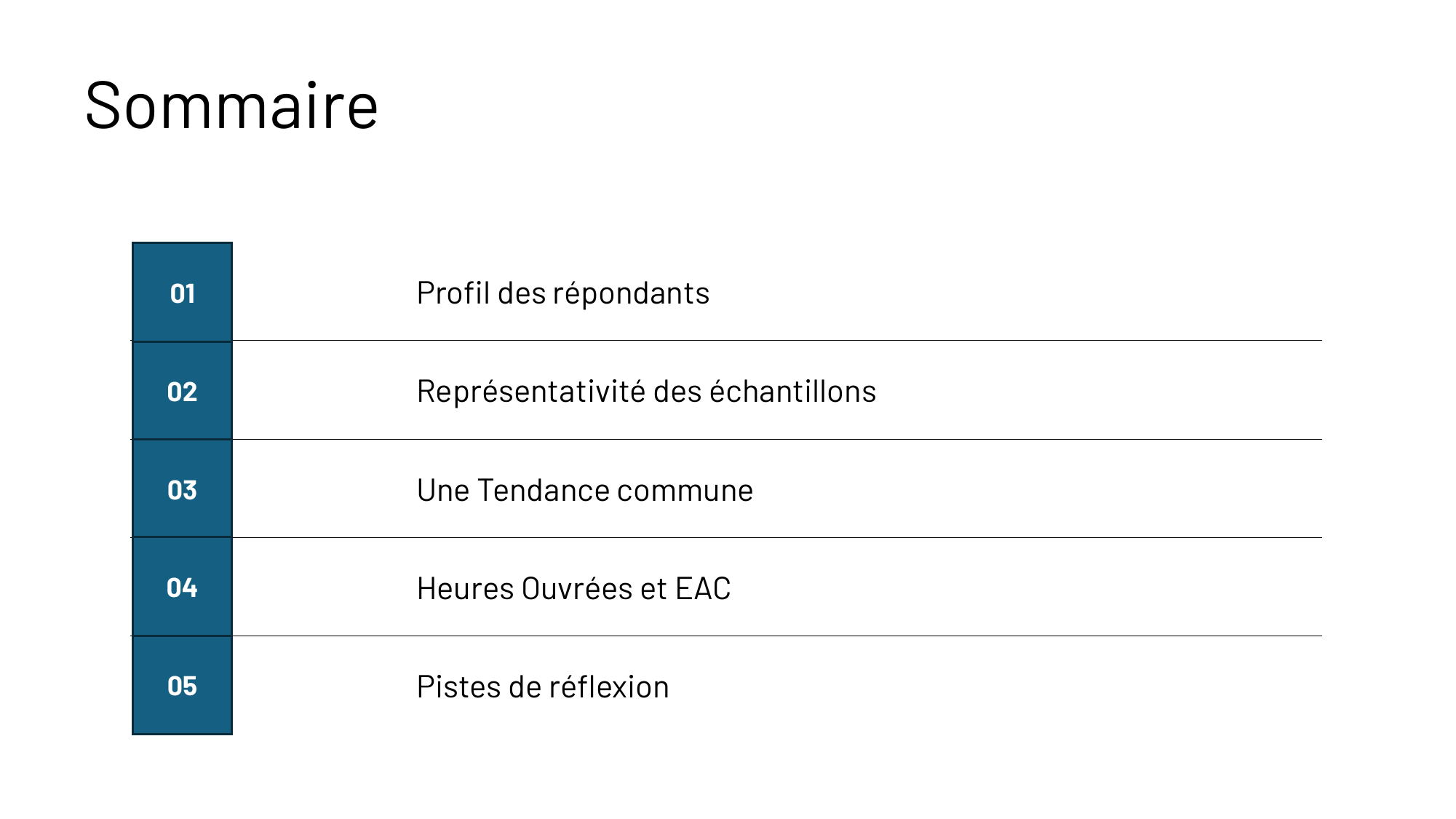

# Sommaire
| 01 | Profil des répondants |
| --- | --- |
| 02 | Représentativité des échantillons |
| 03 | Une Tendance commune |
| 04 | Heures Ouvrées et EAC |
| 05 | Pistes de réflexion |
01
02
03
04
05